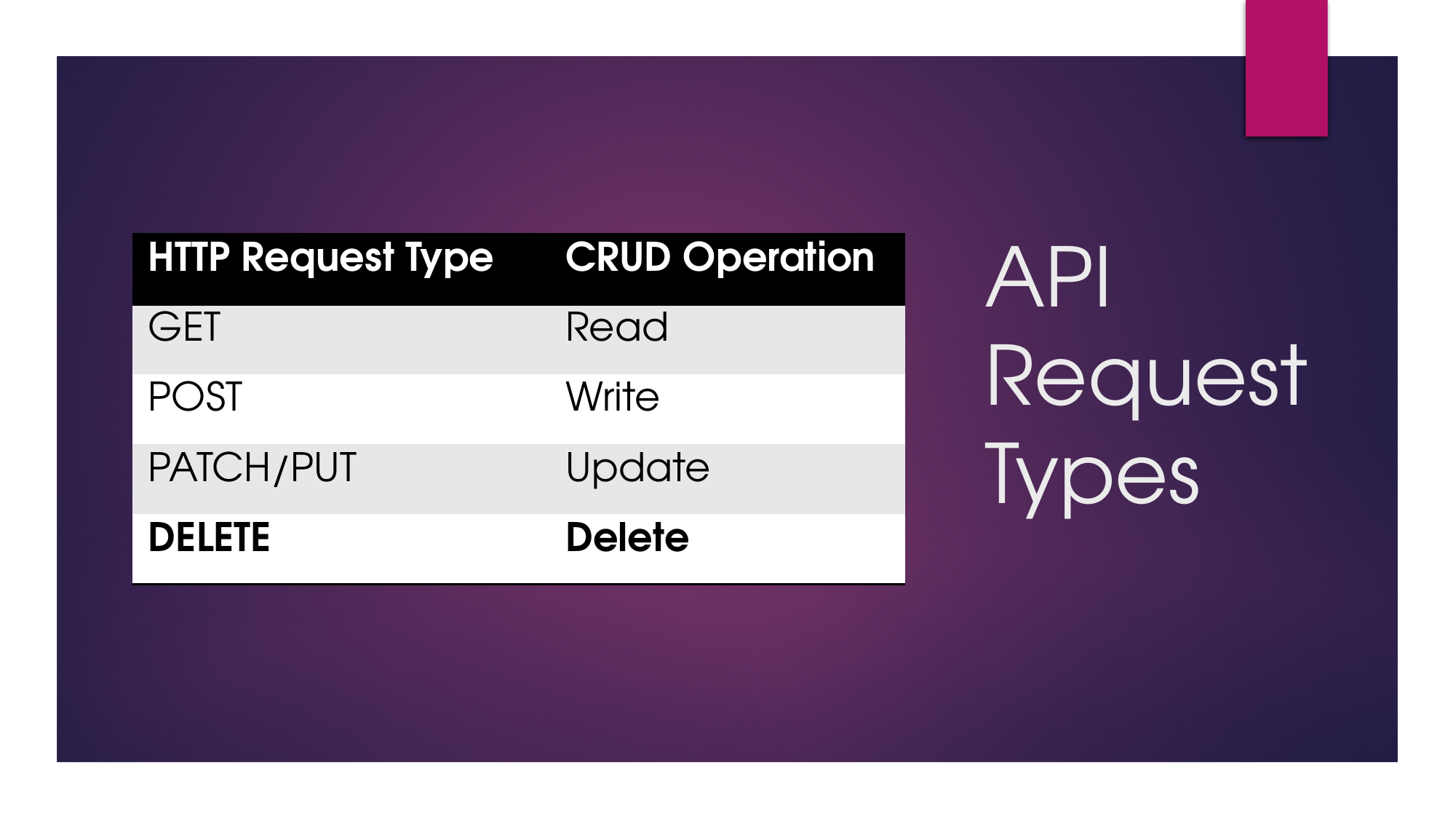

# API Request Types
| HTTP Request Type | CRUD Operation |
| --- | --- |
| GET | Read |
| POST | Write |
| PATCH/PUT | Update |
| DELETE | Delete |